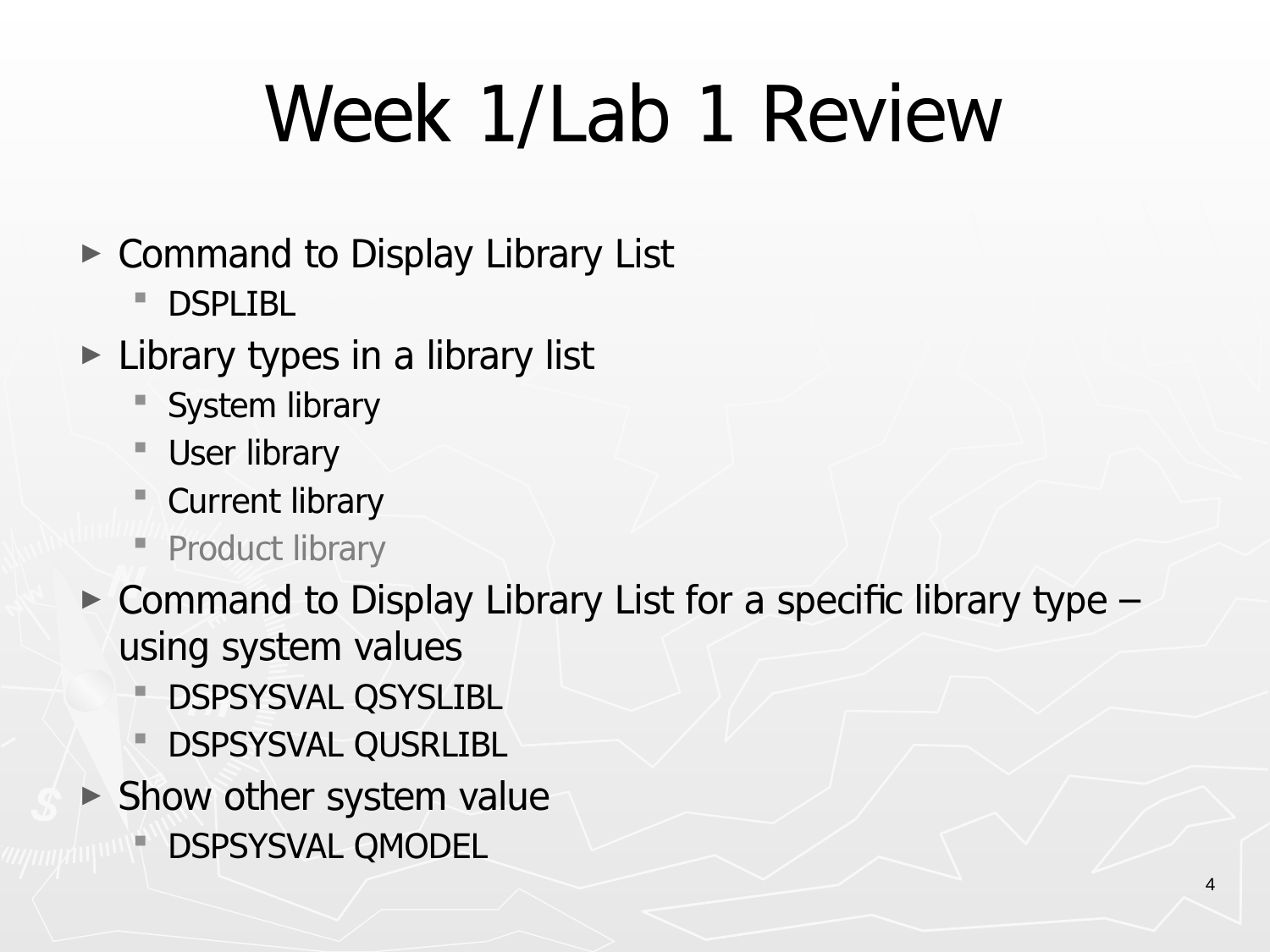

# Week 1/Lab 1 Review
Command to Display Library List
DSPLIBL
Library types in a library list
System library
User library
Current library
Product library
Command to Display Library List for a specific library type – using system values
DSPSYSVAL QSYSLIBL
DSPSYSVAL QUSRLIBL
Show other system value
DSPSYSVAL QMODEL
4